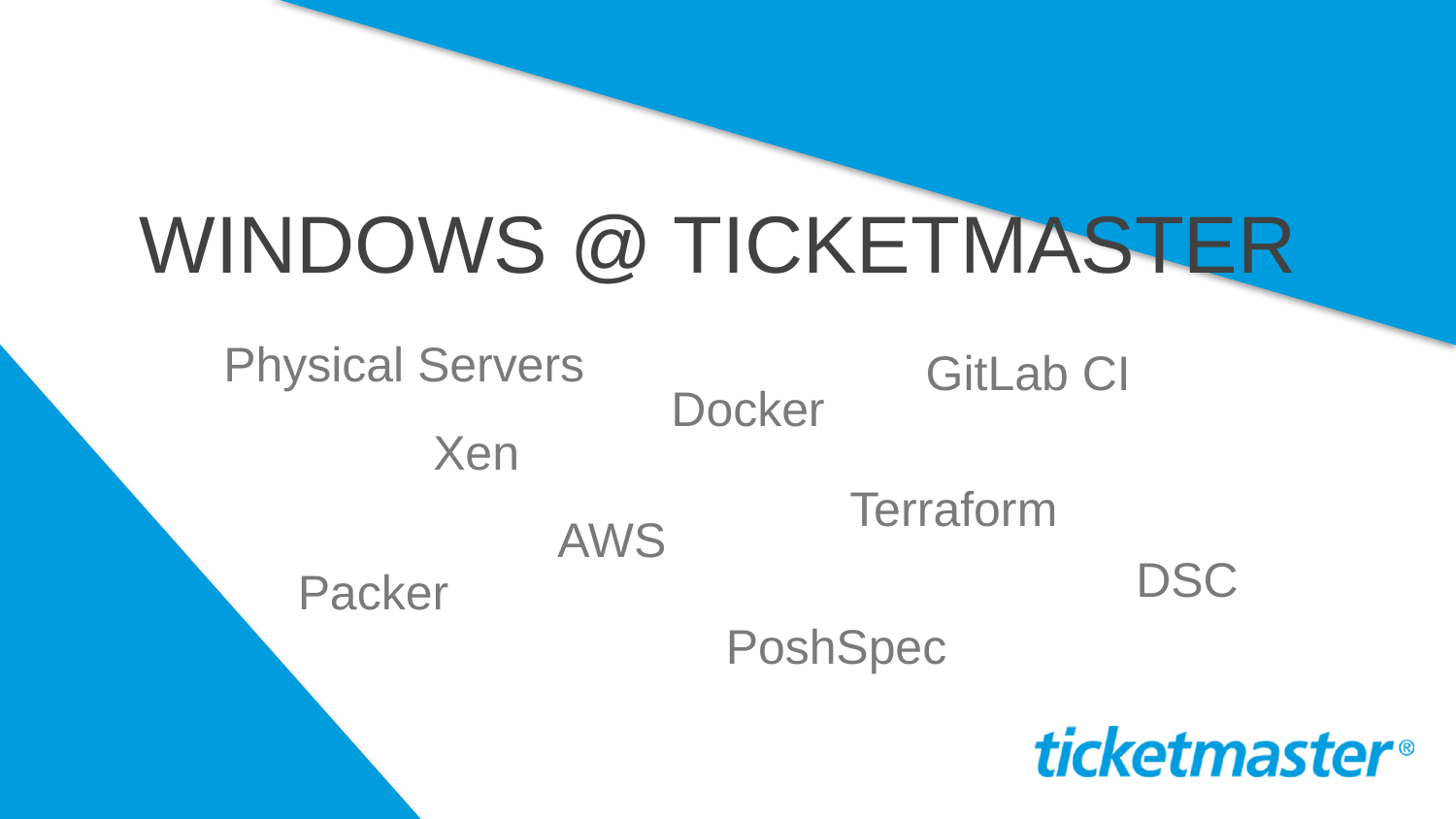

Windows @ Ticketmaster
Physical Servers
GitLab CI
Docker
Xen
Terraform
AWS
DSC
Packer
PoshSpec